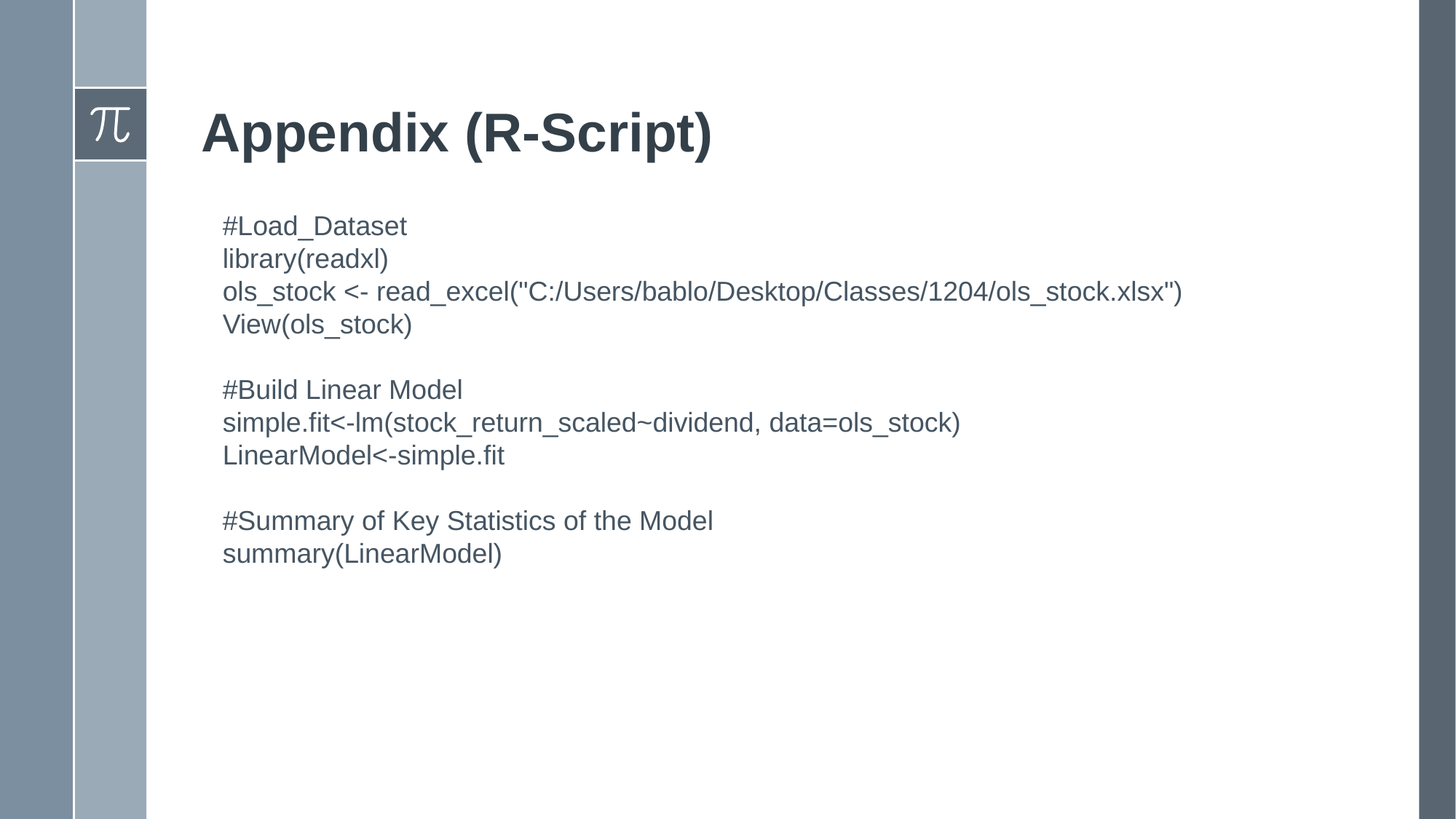

# Appendix (R-Script)
#Load_Dataset
library(readxl)
ols_stock <- read_excel("C:/Users/bablo/Desktop/Classes/1204/ols_stock.xlsx")
View(ols_stock)

#Build Linear Model
simple.fit<-lm(stock_return_scaled~dividend, data=ols_stock)
LinearModel<-simple.fit

#Summary of Key Statistics of the Model
summary(LinearModel)